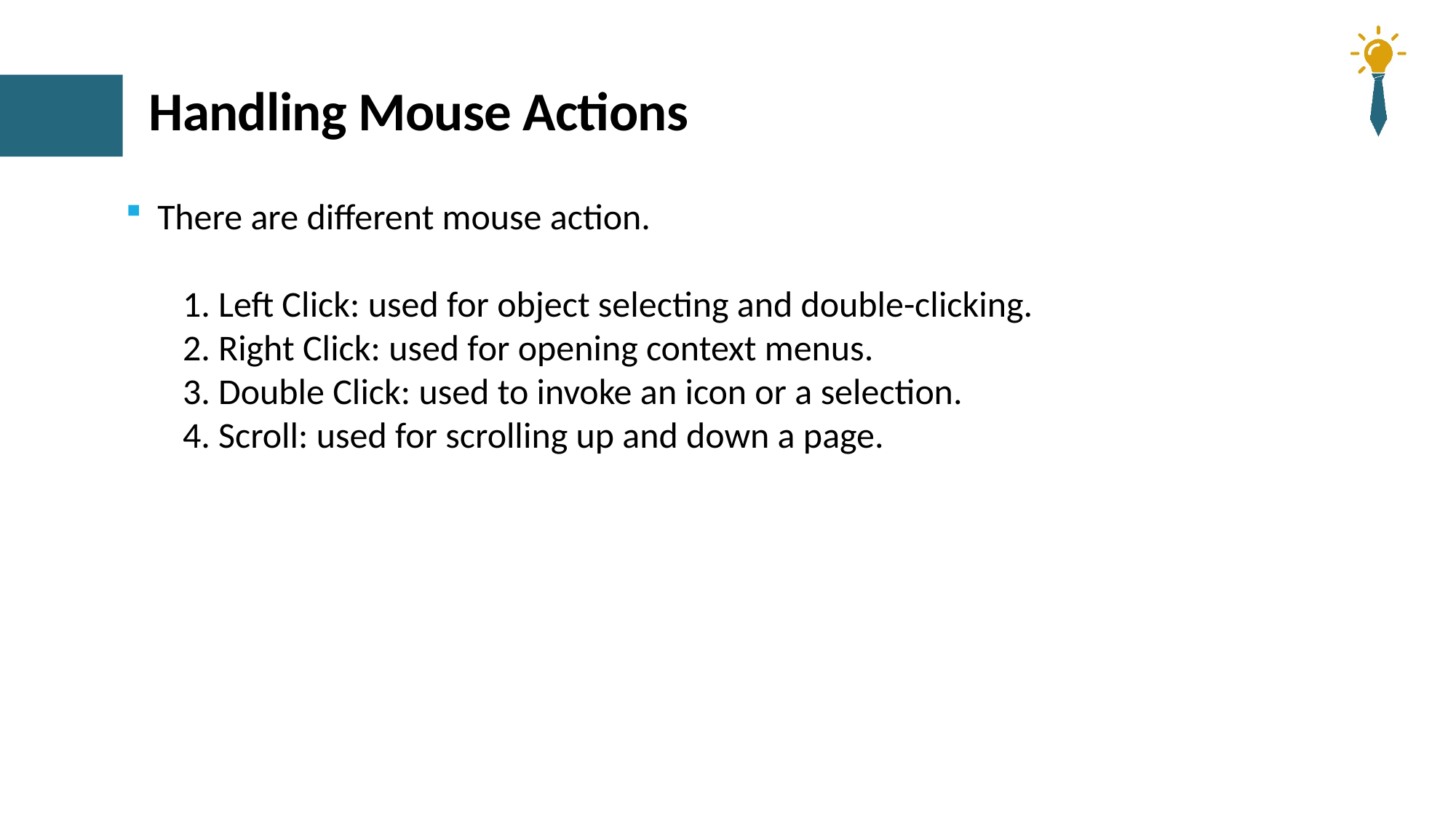

# Handling Mouse Actions
 There are different mouse action.

       1. Left Click: used for object selecting and double-clicking.
       2. Right Click: used for opening context menus.
       3. Double Click: used to invoke an icon or a selection.
       4. Scroll: used for scrolling up and down a page.